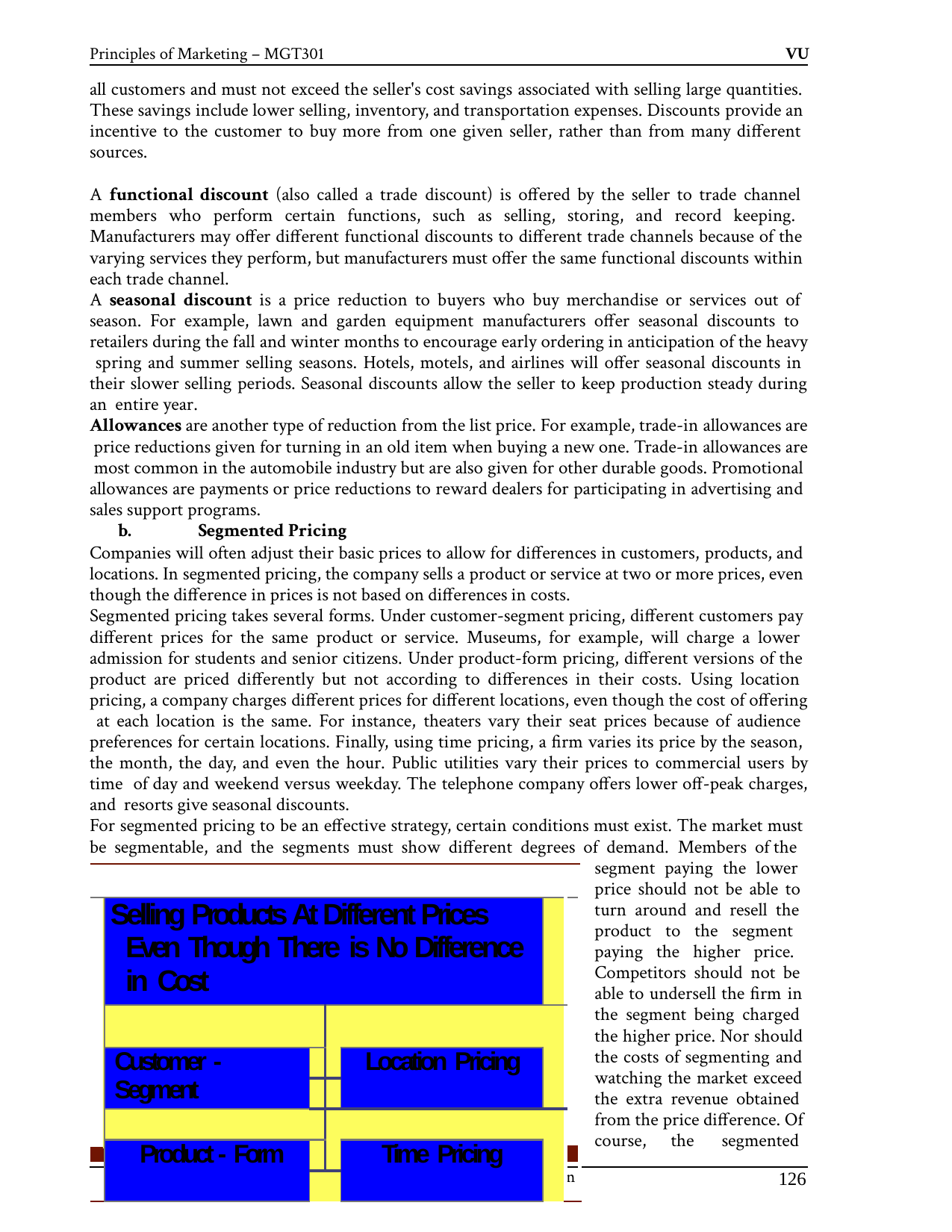

Principles of Marketing – MGT301	VU
all customers and must not exceed the seller's cost savings associated with selling large quantities.  These savings include lower selling, inventory, and transportation expenses. Discounts provide an  incentive to the customer to buy more from one given seller, rather than from many different  sources.

A functional discount (also called a trade discount) is offered by the seller to trade channel  members who perform certain functions, such as selling, storing, and record keeping.  Manufacturers may offer different functional discounts to different trade channels because of the  varying services they perform, but manufacturers must offer the same functional discounts within  each trade channel.
A seasonal discount is a price reduction to buyers who buy merchandise or services out of  season. For example, lawn and garden equipment manufacturers offer seasonal discounts to  retailers during the fall and winter months to encourage early ordering in anticipation of the heavy  spring and summer selling seasons. Hotels, motels, and airlines will offer seasonal discounts in  their slower selling periods. Seasonal discounts allow the seller to keep production steady during an  entire year.
Allowances are another type of reduction from the list price. For example, trade-in allowances are  price reductions given for turning in an old item when buying a new one. Trade-in allowances are  most common in the automobile industry but are also given for other durable goods. Promotional  allowances are payments or price reductions to reward dealers for participating in advertising and  sales support programs.
b.	Segmented Pricing
Companies will often adjust their basic prices to allow for differences in customers, products, and  locations. In segmented pricing, the company sells a product or service at two or more prices, even  though the difference in prices is not based on differences in costs.
Segmented pricing takes several forms. Under customer-segment pricing, different customers pay  different prices for the same product or service. Museums, for example, will charge a lower  admission for students and senior citizens. Under product-form pricing, different versions of the  product are priced differently but not according to differences in their costs. Using location  pricing, a company charges different prices for different locations, even though the cost of offering  at each location is the same. For instance, theaters vary their seat prices because of audience  preferences for certain locations. Finally, using time pricing, a firm varies its price by the season,  the month, the day, and even the hour. Public utilities vary their prices to commercial users by time  of day and weekend versus weekday. The telephone company offers lower off-peak charges, and  resorts give seasonal discounts.
For segmented pricing to be an effective strategy, certain conditions must exist. The market must  be  segmentable,  and  the  segments  must  show  different  degrees  of  demand.  Members  of the
segment paying the lower  price should not be able to  turn around and resell the  product to the segment  paying the higher price.  Competitors should not be  able to undersell the firm in  the segment being charged  the higher price. Nor should  the costs of segmenting and  watching the market exceed  the extra revenue obtained  from the price difference. Of  course,      the      segmented

|  |  |  |  |  |  |  |
| --- | --- | --- | --- | --- | --- | --- |
|  | Selling Products At Different Prices Even Though There is No Difference in Cost |  |  |  |  |  |
|  |  |  |  |  |  |  |
|  | Customer - Segment |  |  | Location Pricing |  |  |
|  |  |  |  |  |  |  |
|  |  |  |  |  |  |  |
|  | Product - Form |  |  | Time Pricing |  |  |
|  |  |  |  |  |  |  |

© Copyright Virtual University of Pakistan
126